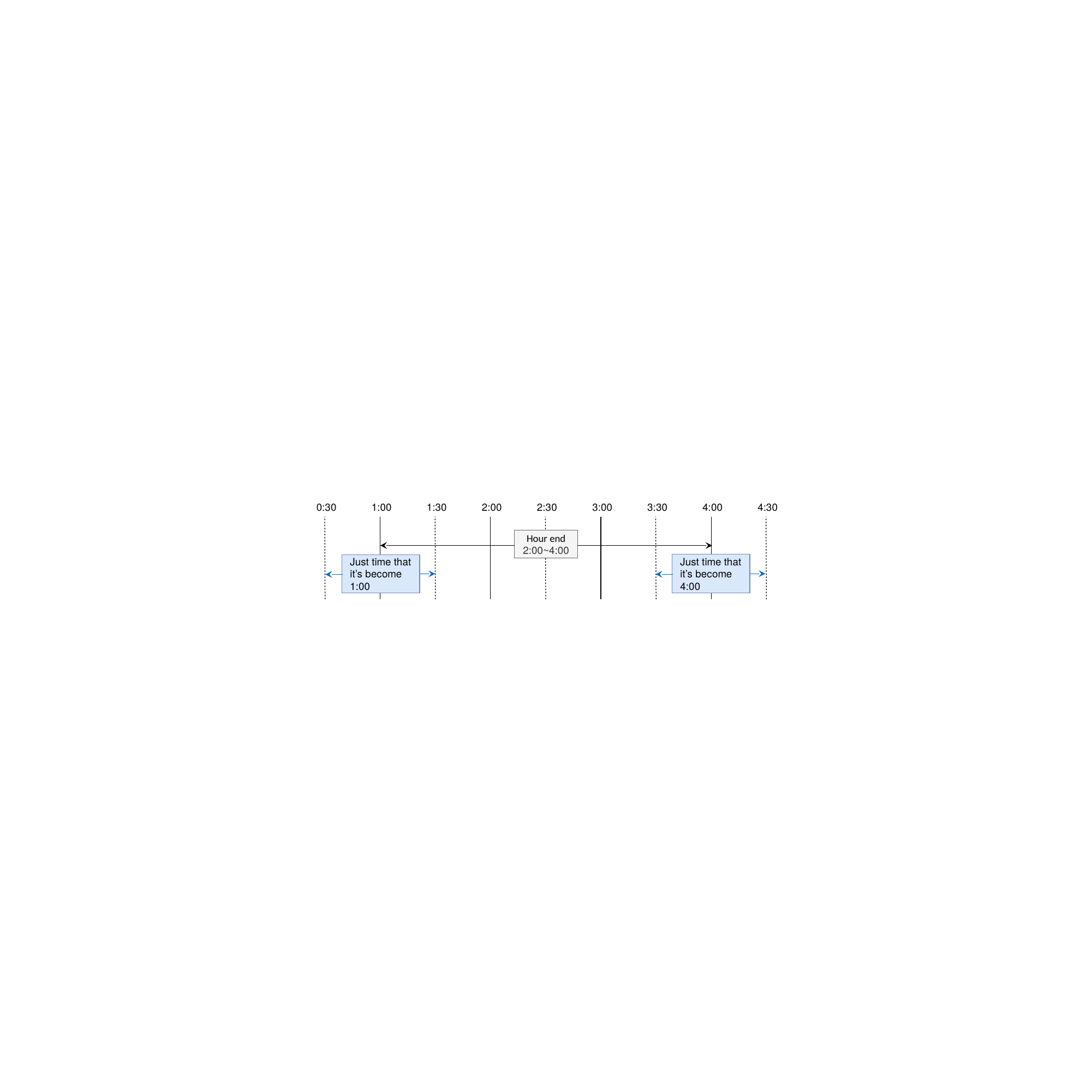

0:30
1:30
2:00
2:30
3:30
4:00
4:30
1:00
3:00

Hour end
2:00~4:00

Just time that it’s become 4:00
Just time that it’s become 1:00